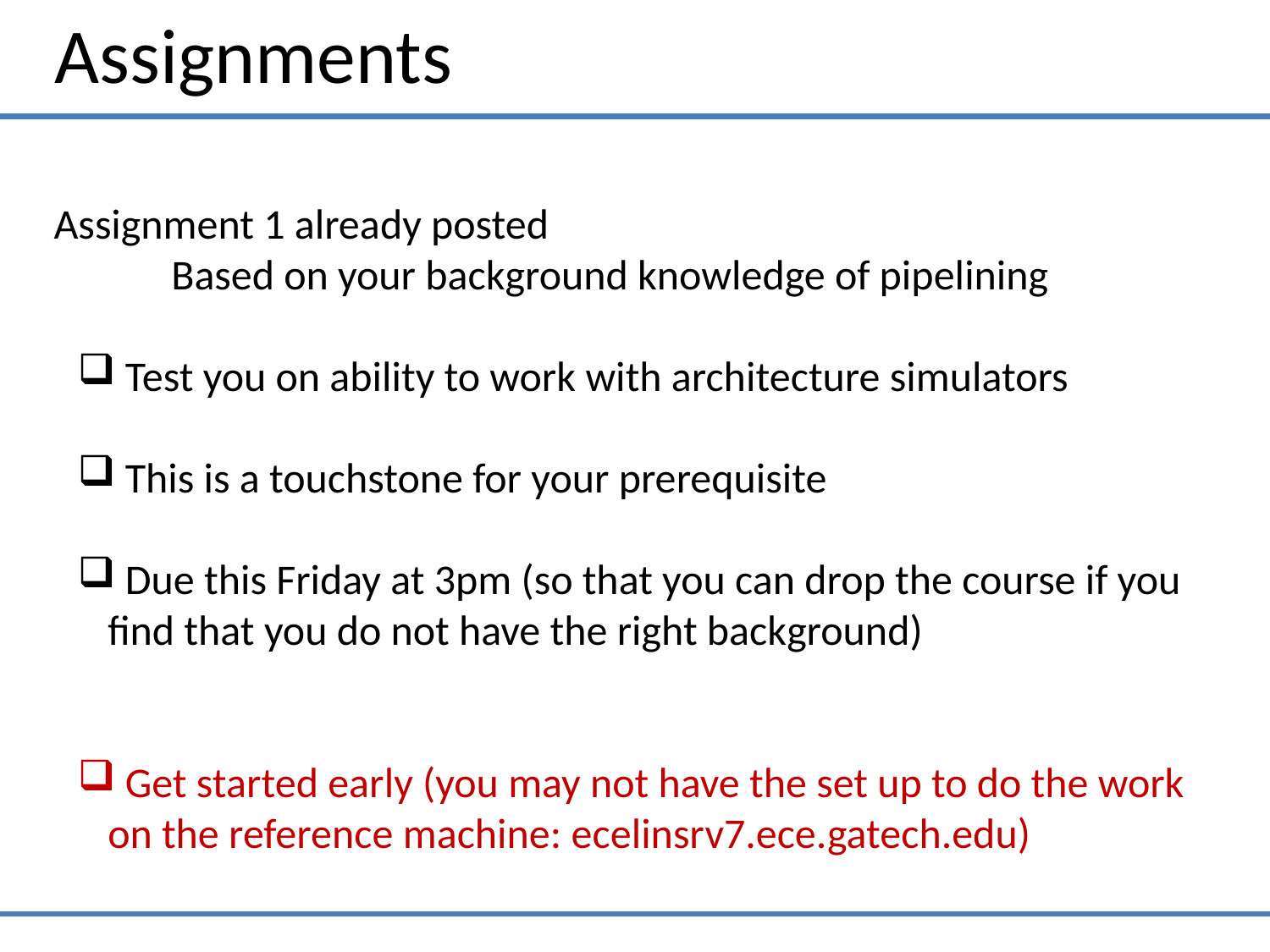

Assignments

 Assignment 1 already posted
	Based on your background knowledge of pipelining

 Test you on ability to work with architecture simulators

 This is a touchstone for your prerequisite

 Due this Friday at 3pm (so that you can drop the course if you find that you do not have the right background)

 Get started early (you may not have the set up to do the work on the reference machine: ecelinsrv7.ece.gatech.edu)